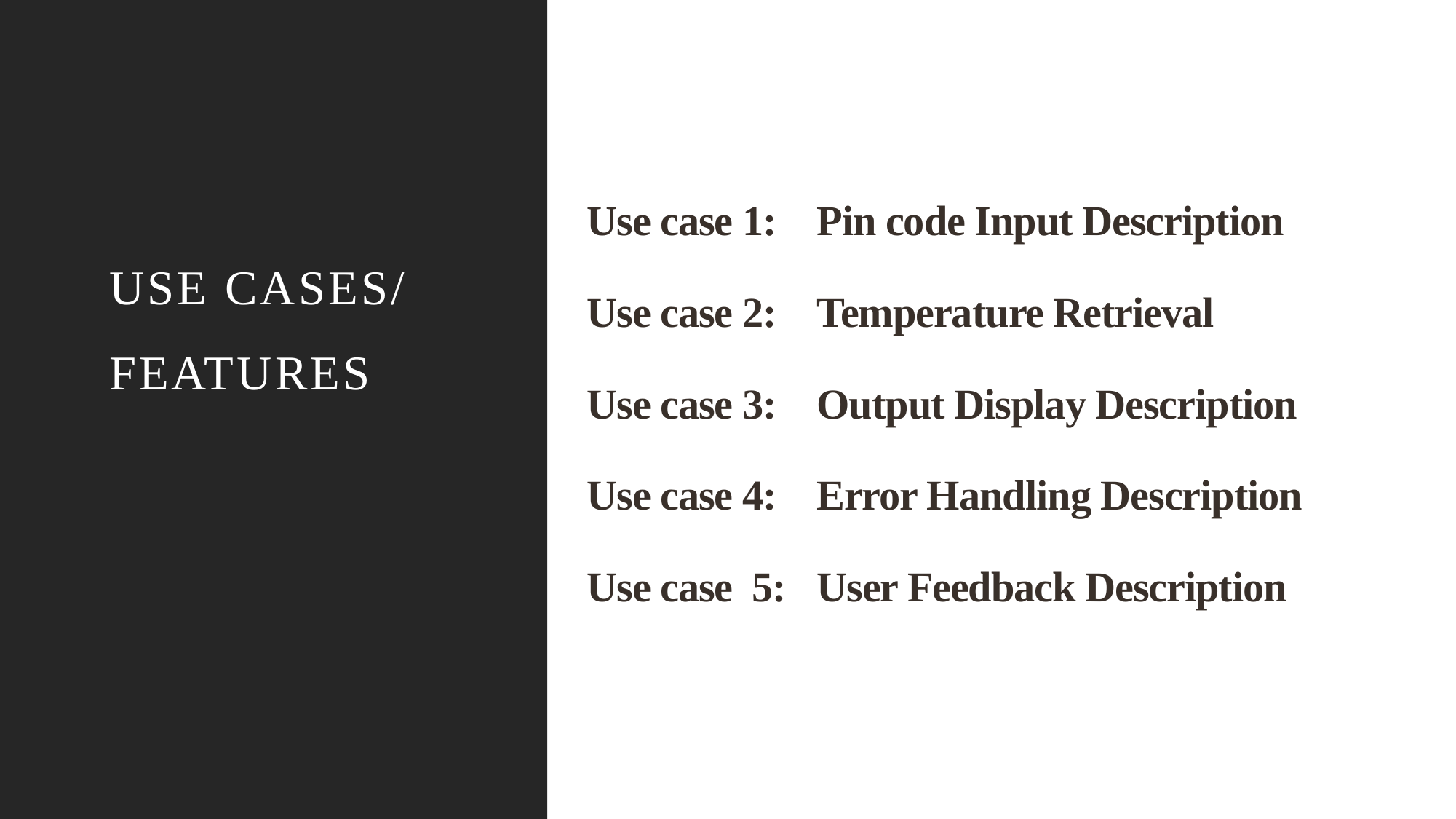

Use cases/
features
# Use case 1:    Pin code Input Description Use case 2:    Temperature Retrieval Use case 3:    Output Display Description Use case 4:    Error Handling Description Use case  5:   User Feedback Description